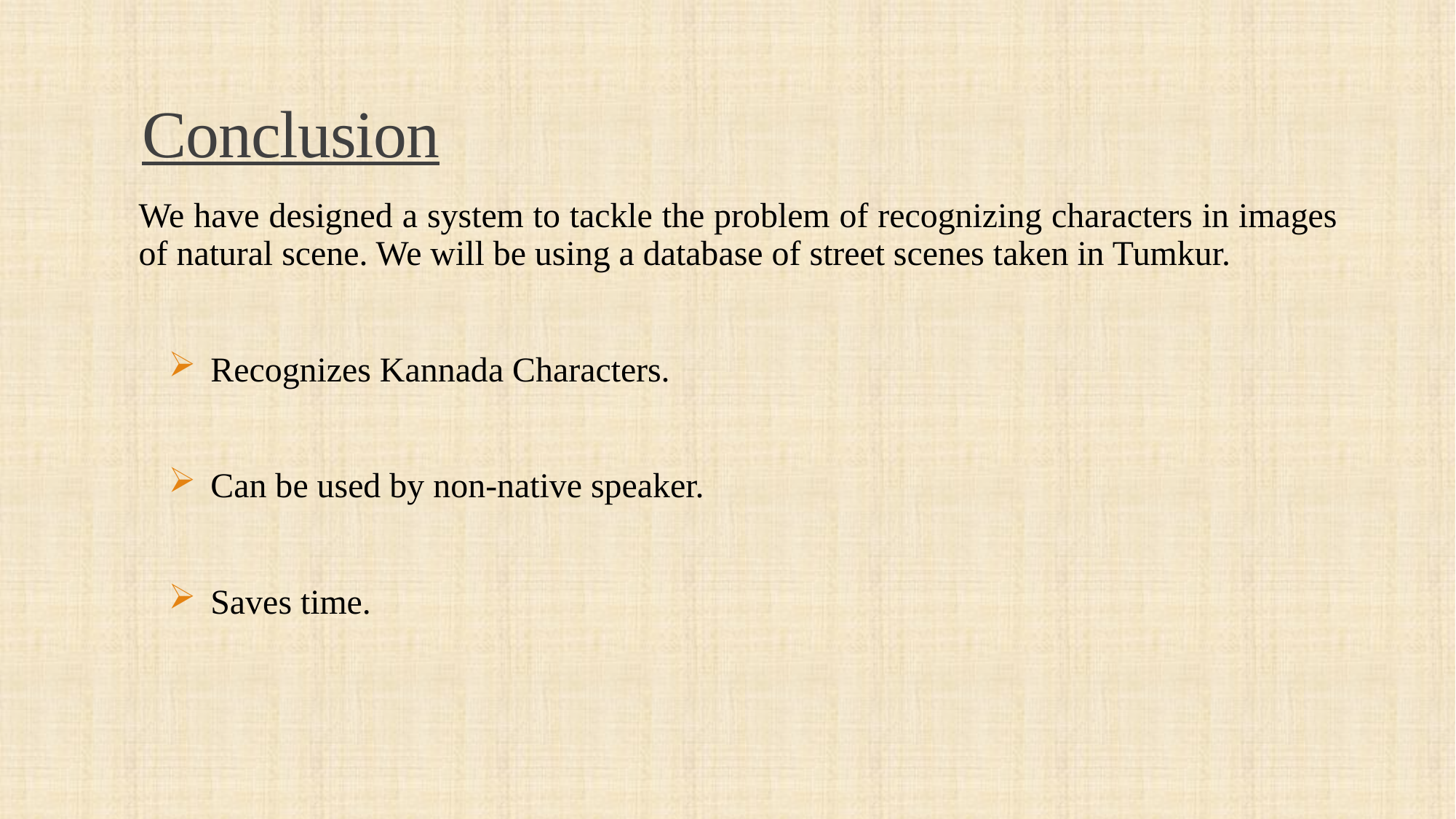

# Conclusion
We have designed a system to tackle the problem of recognizing characters in images of natural scene. We will be using a database of street scenes taken in Tumkur.

Recognizes Kannada Characters.

Can be used by non-native speaker.

Saves time.